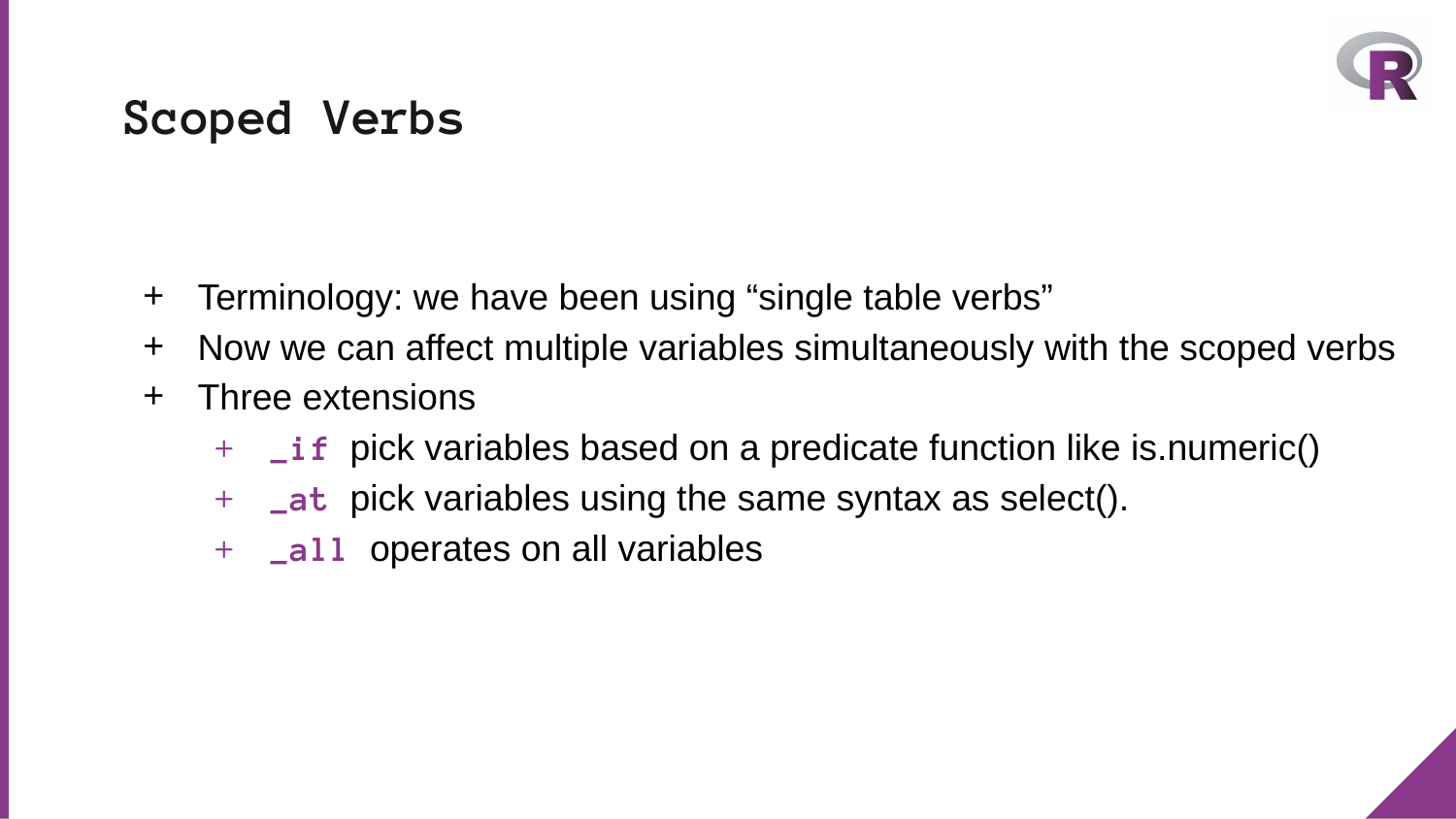

# Scoped Verbs
Terminology: we have been using “single table verbs”
Now we can affect multiple variables simultaneously with the scoped verbs
Three extensions
_if pick variables based on a predicate function like is.numeric()
_at pick variables using the same syntax as select().
_all operates on all variables